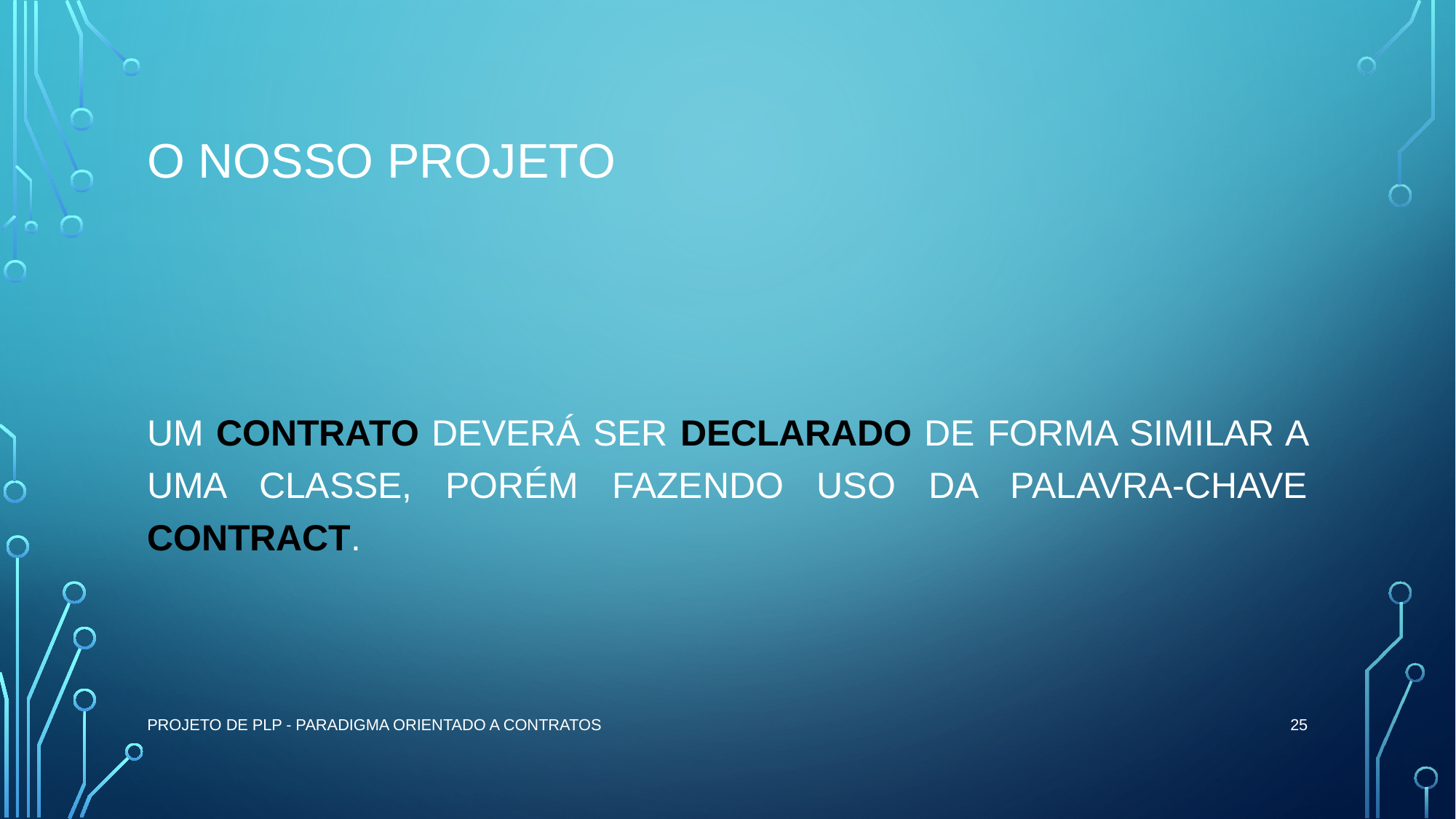

# O nosso projeto

Um contrato deverá ser declarado de forma similar a uma classe, porém fazendo uso da palavra-chave contract.
25
Projeto de PLP - Paradigma Orientado a Contratos